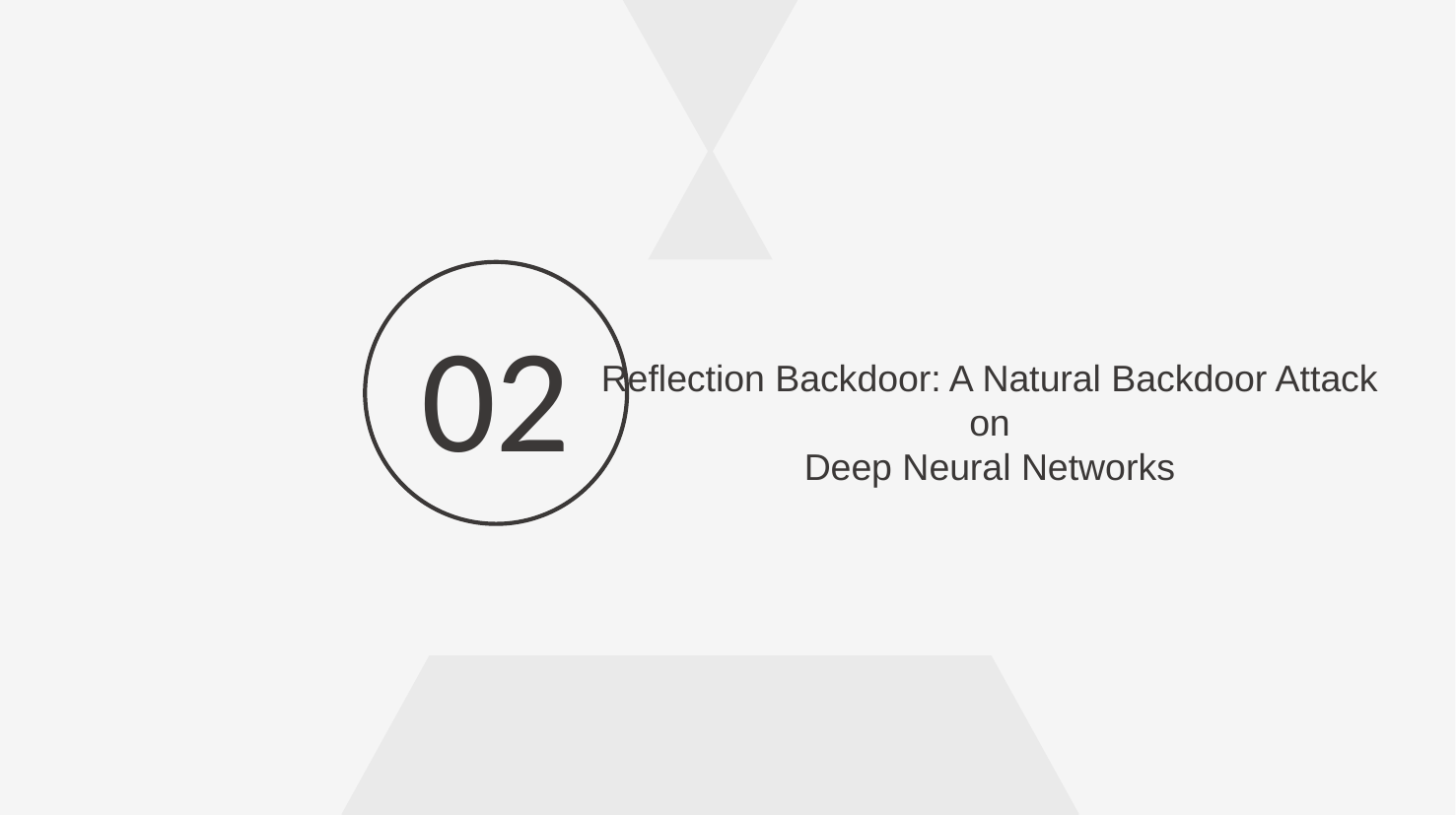

02
Reflection Backdoor: A Natural Backdoor Attack on
Deep Neural Networks